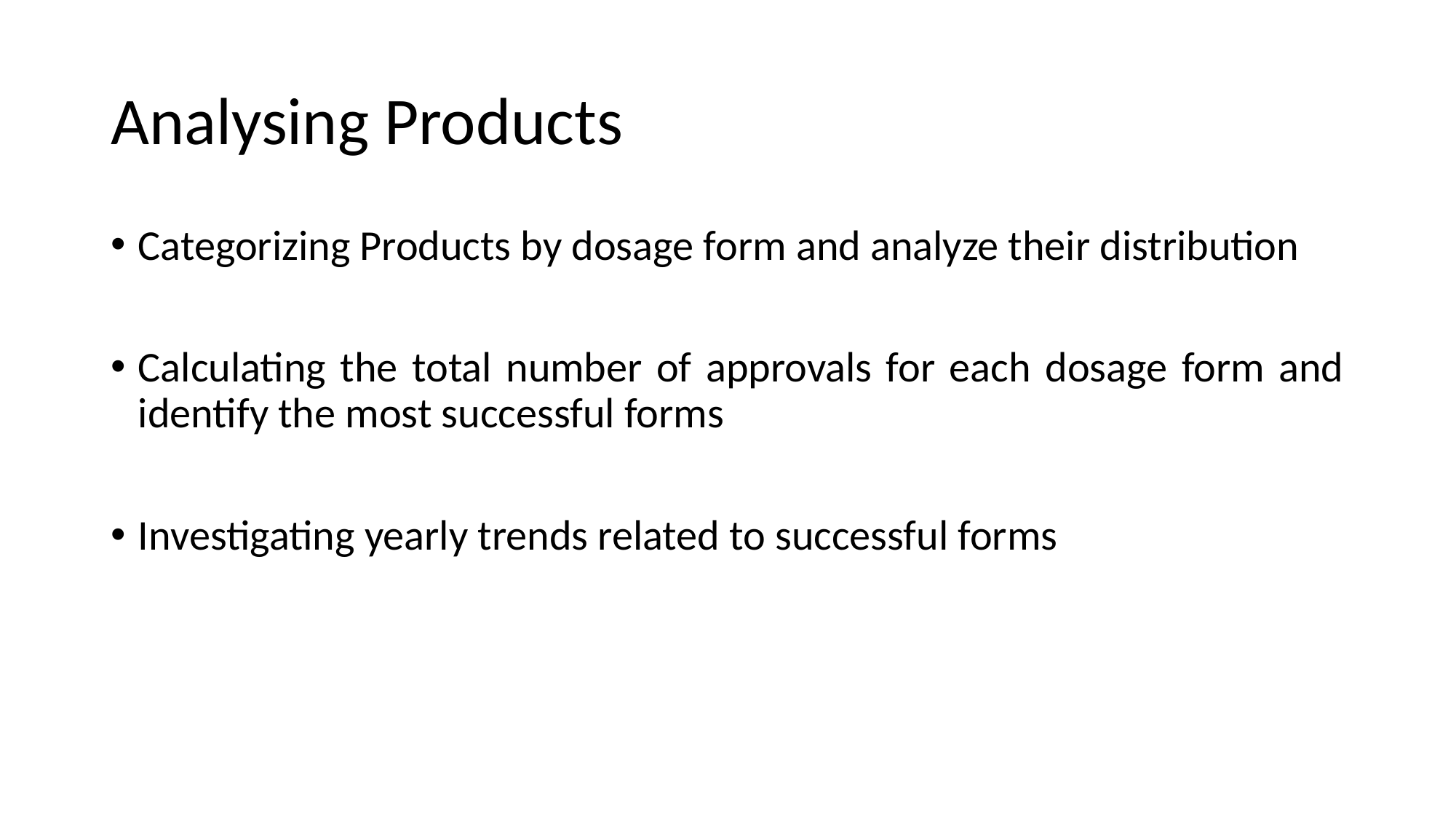

# Analysing Products
Categorizing Products by dosage form and analyze their distribution

Calculating the total number of approvals for each dosage form and identify the most successful forms

Investigating yearly trends related to successful forms